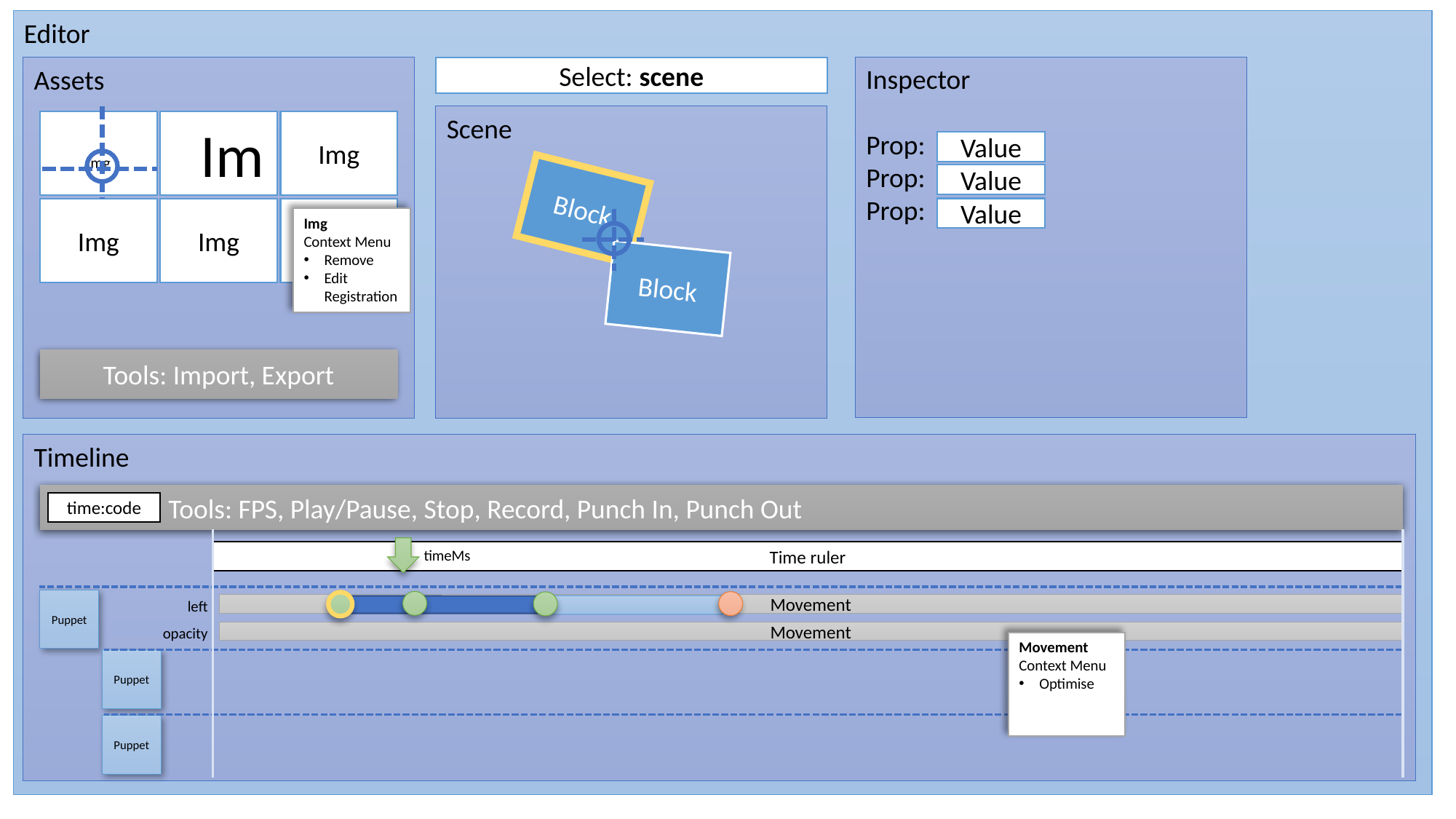

Editor
Inspector

Prop:
Prop:
Prop:
Assets
Select: scene
Scene
Img
  Im
Img
Value

Value
Block
Value
Img
Img
Img
Img
Context Menu
Remove
Edit Registration

Block
Tools: Import, Export
Timeline
                   Tools: FPS, Play/Pause, Stop, Record, Punch In, Punch Out
time:code

timeMs
Time ruler
Puppet
left

Movement

opacity
Movement
Movement
Context Menu
Optimise
Puppet
Puppet